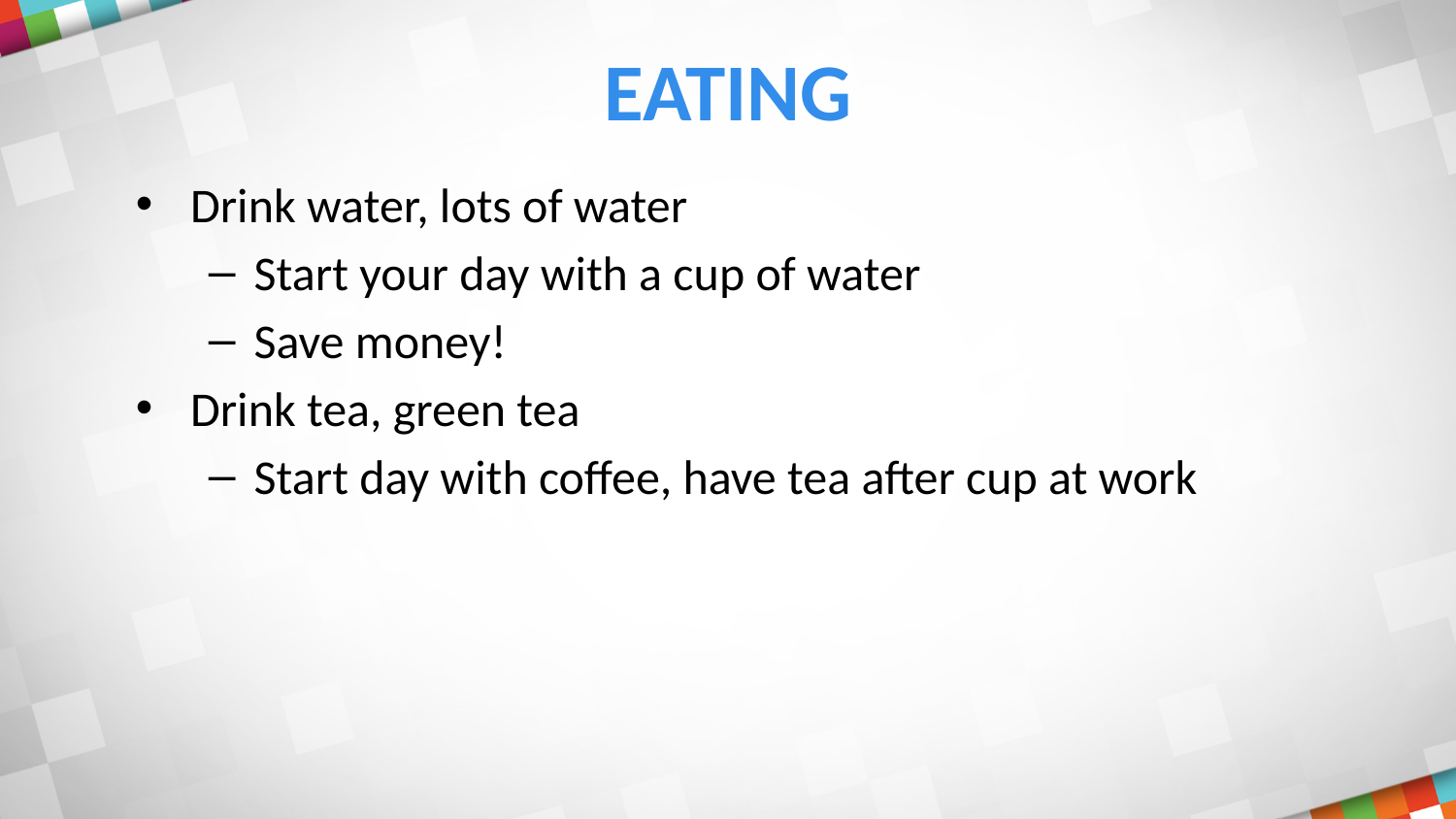

# Eating
Drink water, lots of water
Start your day with a cup of water
Save money!
Drink tea, green tea
Start day with coffee, have tea after cup at work